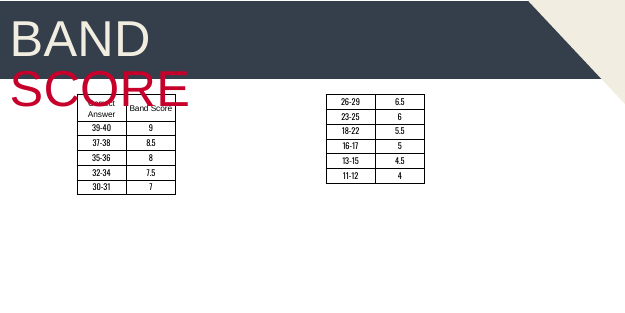

BAND SCORE
| Correct Answer | Band Score |
| --- | --- |
| 39-40 | 9 |
| 37-38 | 8.5 |
| 35-36 | 8 |
| 32-34 | 7.5 |
| 30-31 | 7 |
| 26-29 | 6.5 |
| --- | --- |
| 23-25 | 6 |
| 18-22 | 5.5 |
| 16-17 | 5 |
| 13-15 | 4.5 |
| 11-12 | 4 |